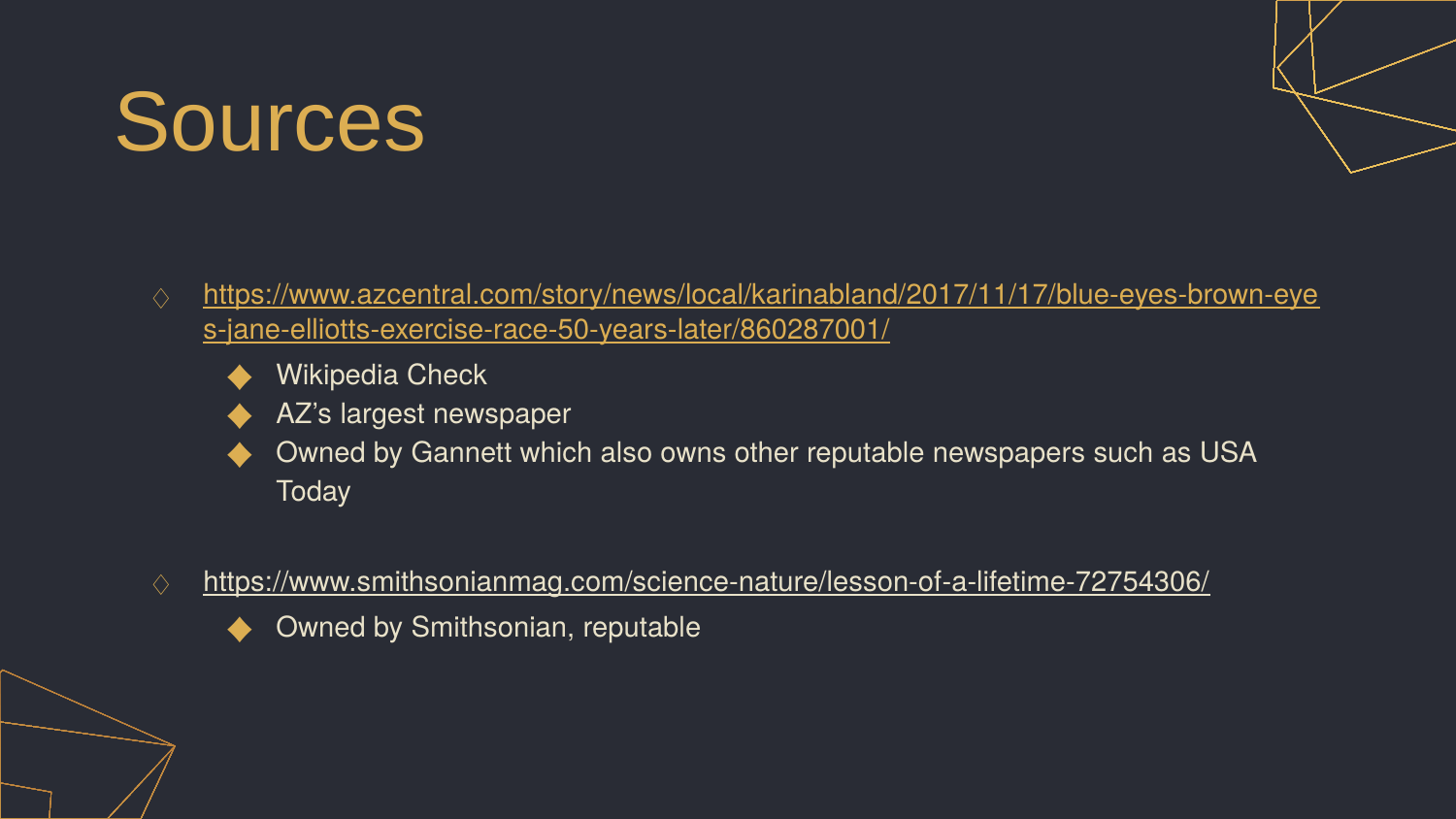

# Sources
https://www.azcentral.com/story/news/local/karinabland/2017/11/17/blue-eyes-brown-eyes-jane-elliotts-exercise-race-50-years-later/860287001/
Wikipedia Check
AZ’s largest newspaper
Owned by Gannett which also owns other reputable newspapers such as USA Today

https://www.smithsonianmag.com/science-nature/lesson-of-a-lifetime-72754306/
Owned by Smithsonian, reputable